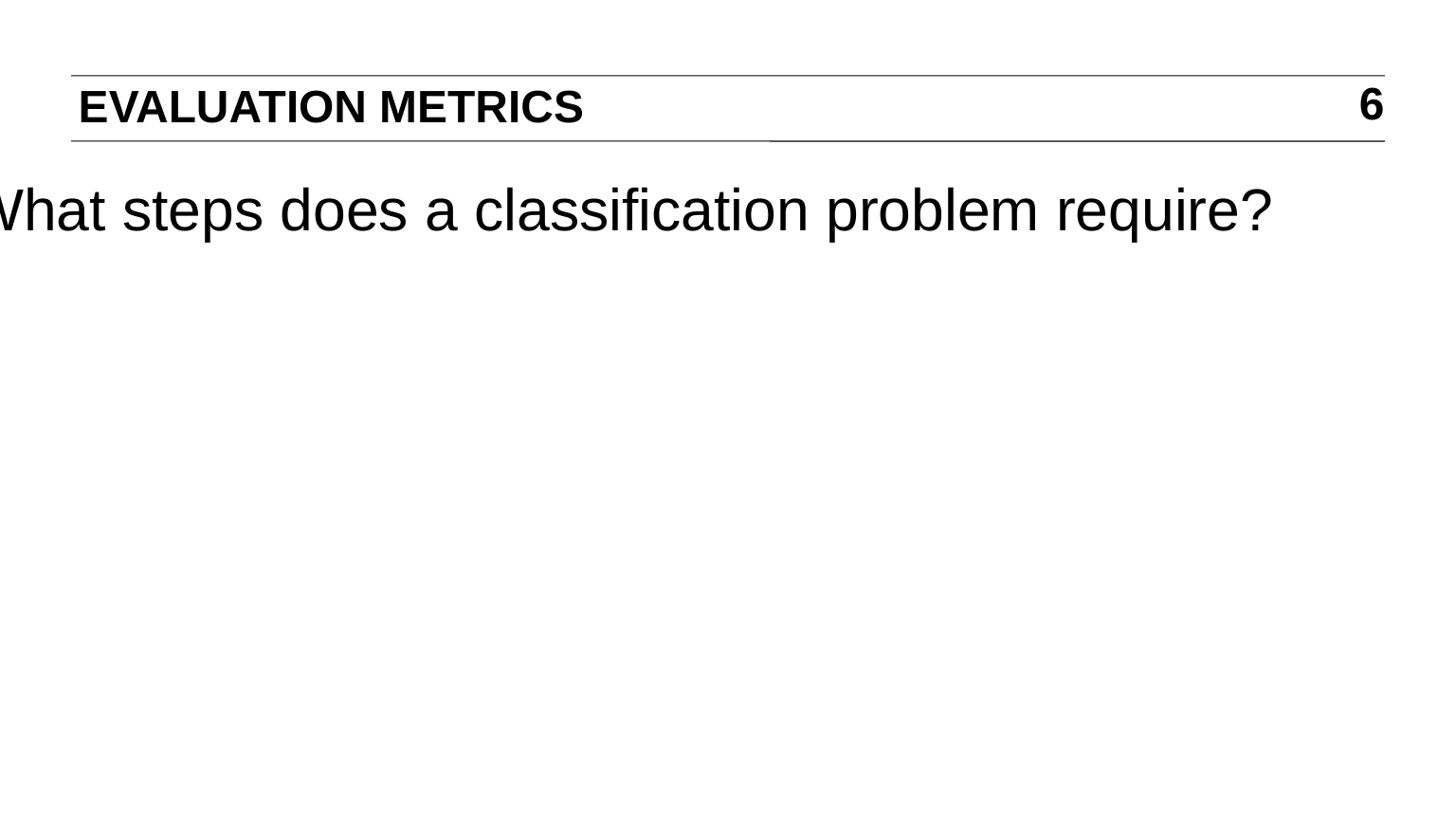

EVALUATION METRICS
6
Q: What steps does a classification problem require?